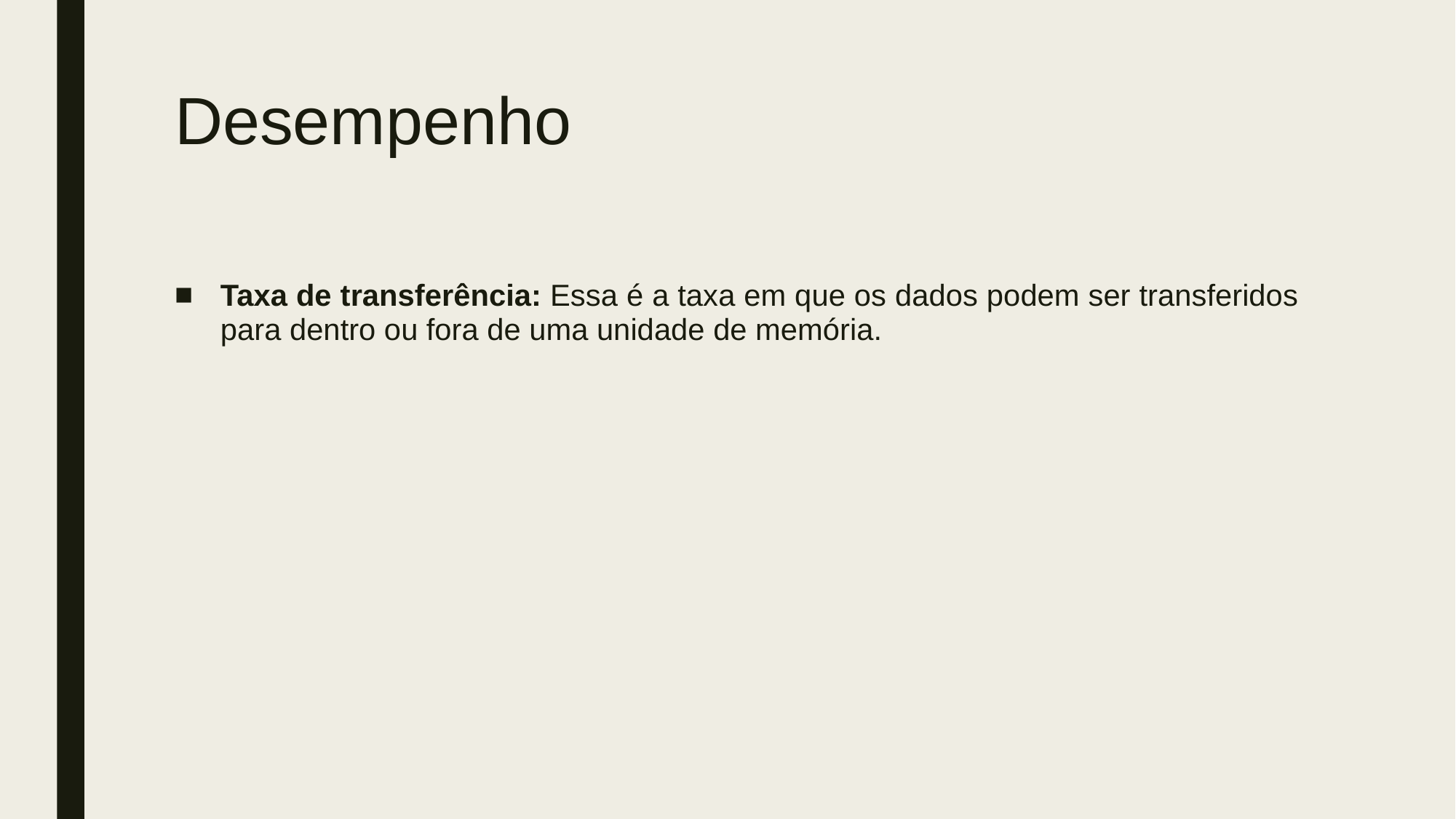

# Desempenho
Taxa de transferência: Essa é a taxa em que os dados podem ser transferidos para dentro ou fora de uma unidade de memória.